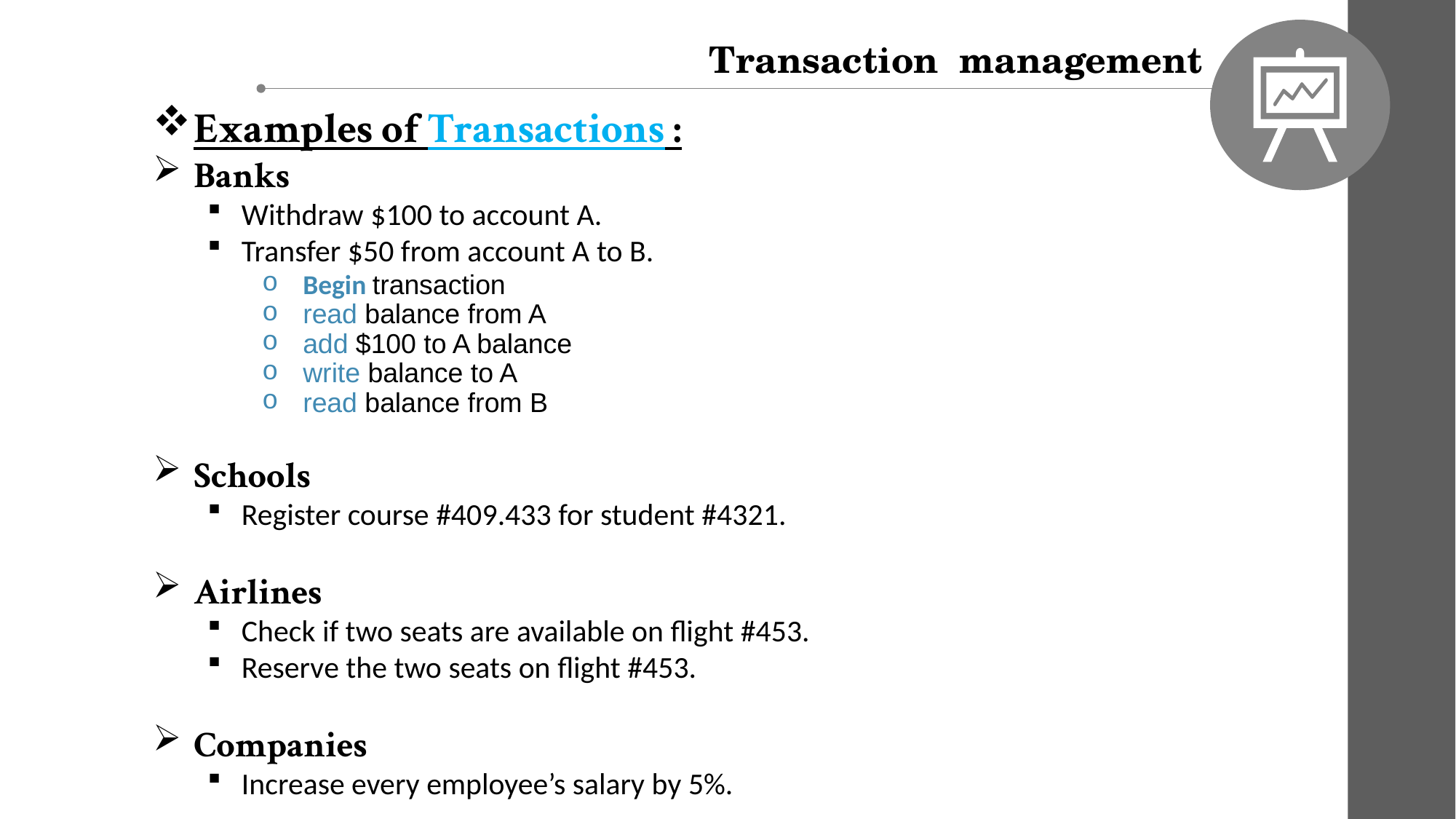

Transaction  management

Examples of Transactions :
Banks
Withdraw $100 to account A.
Transfer $50 from account A to B.
Begin transaction
read balance from A
add $100 to A balance
write balance to A
read balance from B

Schools
Register course #409.433 for student #4321.

Airlines
Check if two seats are available on flight #453.
Reserve the two seats on flight #453.

Companies
Increase every employee’s salary by 5%.